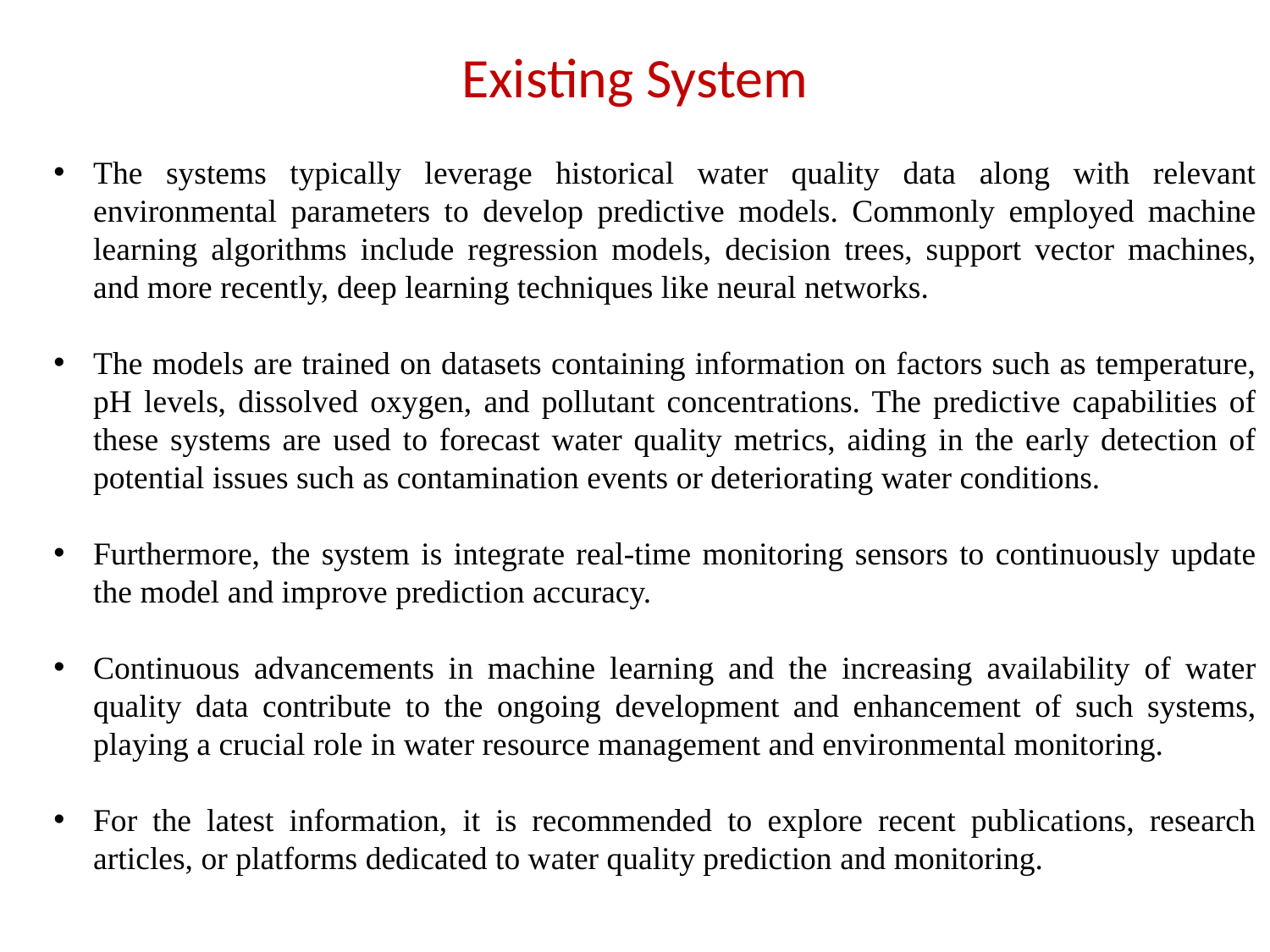

# Existing System
The systems typically leverage historical water quality data along with relevant environmental parameters to develop predictive models. Commonly employed machine learning algorithms include regression models, decision trees, support vector machines, and more recently, deep learning techniques like neural networks.

The models are trained on datasets containing information on factors such as temperature, pH levels, dissolved oxygen, and pollutant concentrations. The predictive capabilities of these systems are used to forecast water quality metrics, aiding in the early detection of potential issues such as contamination events or deteriorating water conditions.

Furthermore, the system is integrate real-time monitoring sensors to continuously update the model and improve prediction accuracy.

Continuous advancements in machine learning and the increasing availability of water quality data contribute to the ongoing development and enhancement of such systems, playing a crucial role in water resource management and environmental monitoring.

For the latest information, it is recommended to explore recent publications, research articles, or platforms dedicated to water quality prediction and monitoring.